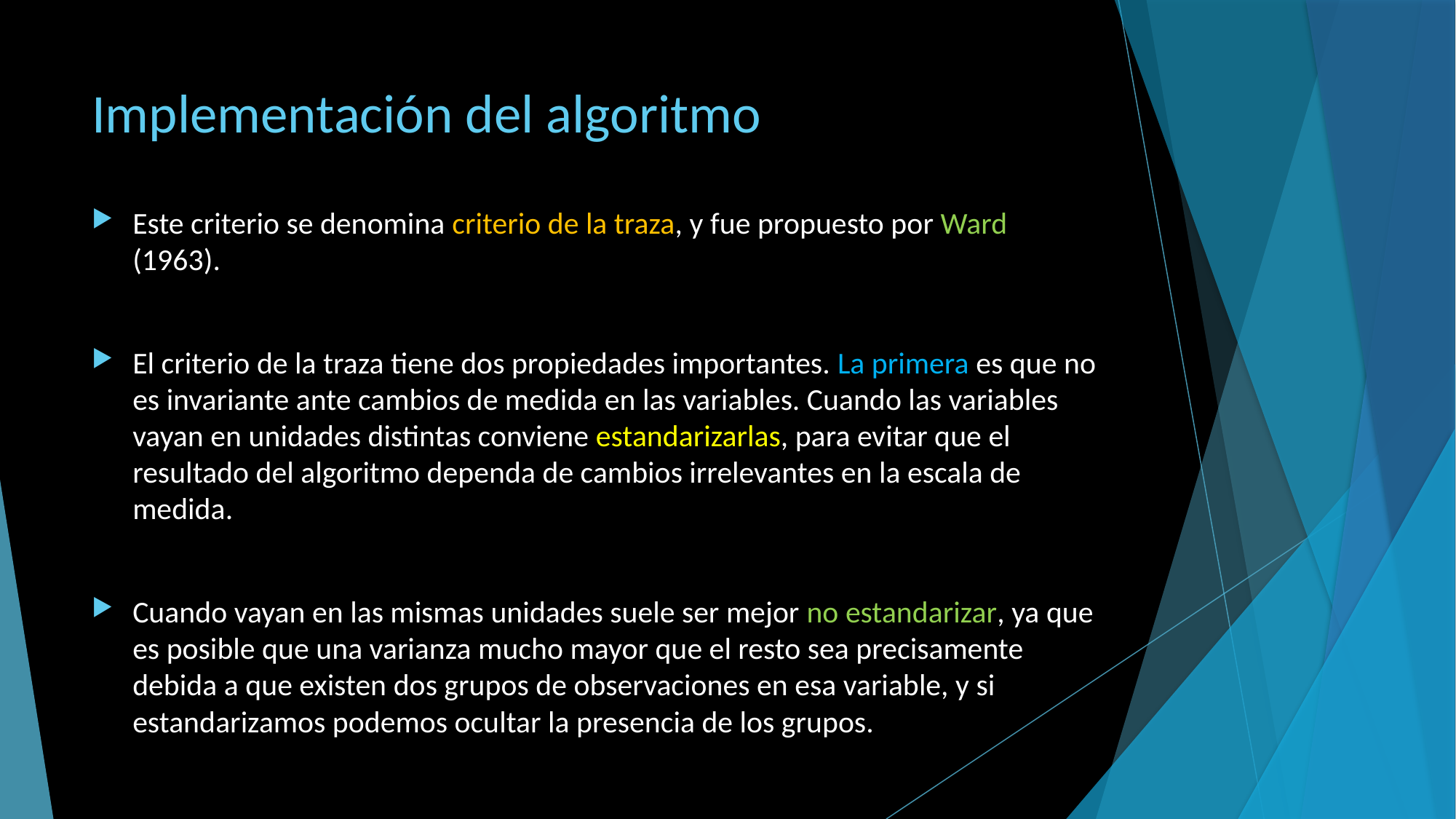

# Implementación del algoritmo
Este criterio se denomina criterio de la traza, y fue propuesto por Ward (1963).

El criterio de la traza tiene dos propiedades importantes. La primera es que no es invariante ante cambios de medida en las variables. Cuando las variables vayan en unidades distintas conviene estandarizarlas, para evitar que el resultado del algoritmo dependa de cambios irrelevantes en la escala de medida.

Cuando vayan en las mismas unidades suele ser mejor no estandarizar, ya que es posible que una varianza mucho mayor que el resto sea precisamente debida a que existen dos grupos de observaciones en esa variable, y si estandarizamos podemos ocultar la presencia de los grupos.